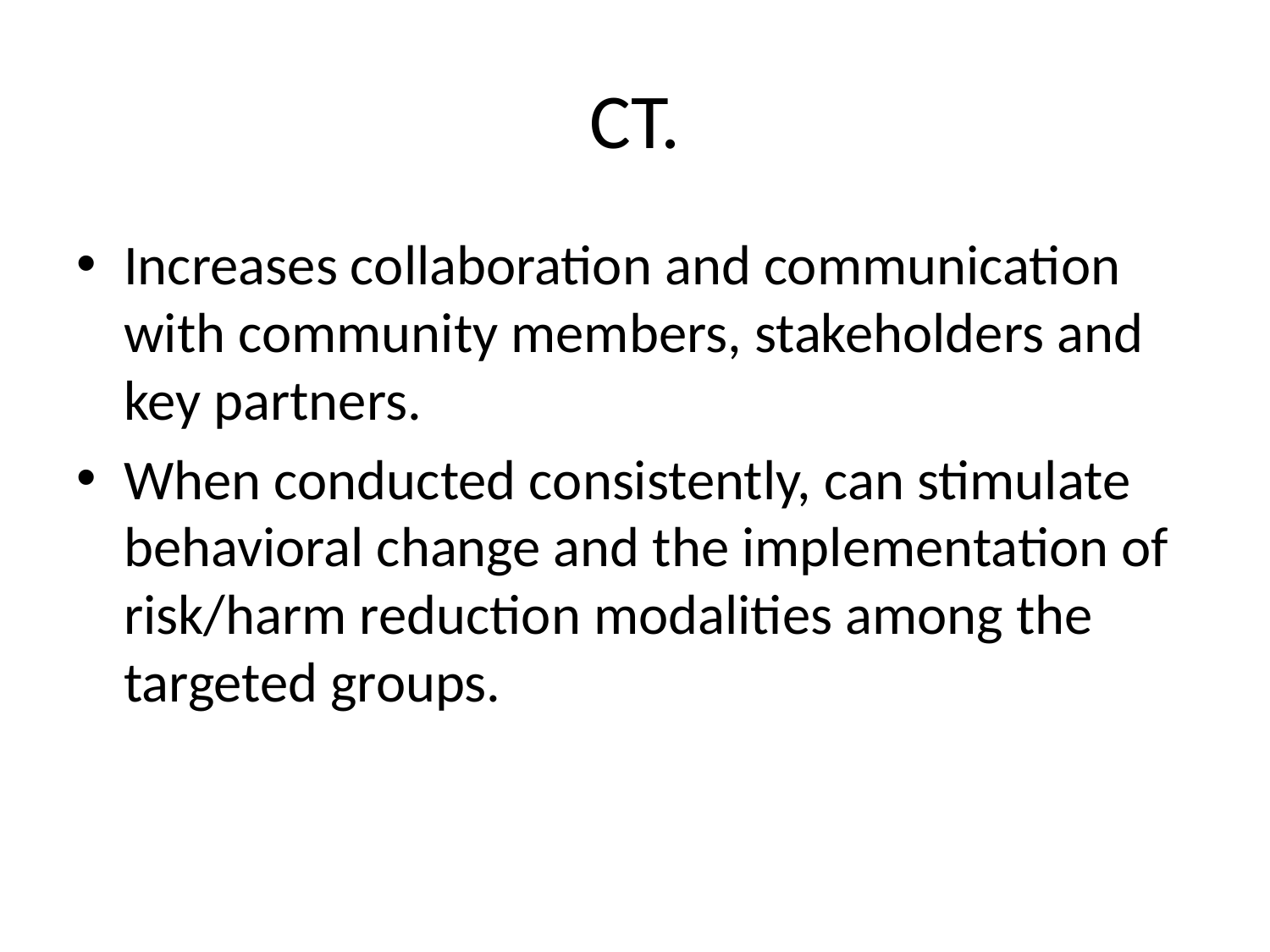

# CT.
Increases collaboration and communication with community members, stakeholders and key partners.
When conducted consistently, can stimulate behavioral change and the implementation of risk/harm reduction modalities among the targeted groups.